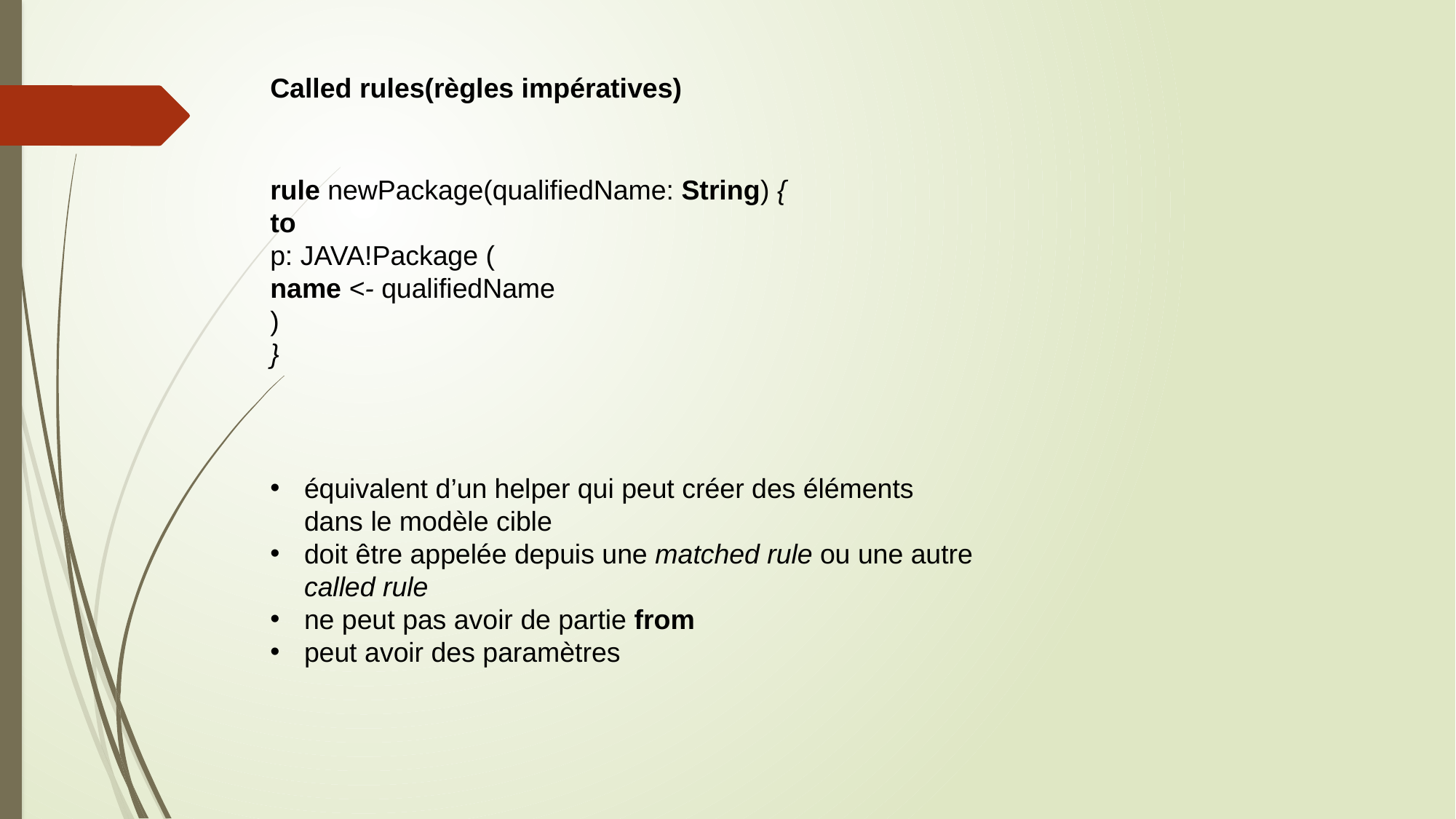

Called rules(règles impératives)
rule newPackage(qualifiedName: String) {
to
p: JAVA!Package (
name <- qualifiedName
)
}
équivalent d’un helper qui peut créer des éléments dans le modèle cible
doit être appelée depuis une matched rule ou une autre called rule
ne peut pas avoir de partie from
peut avoir des paramètres